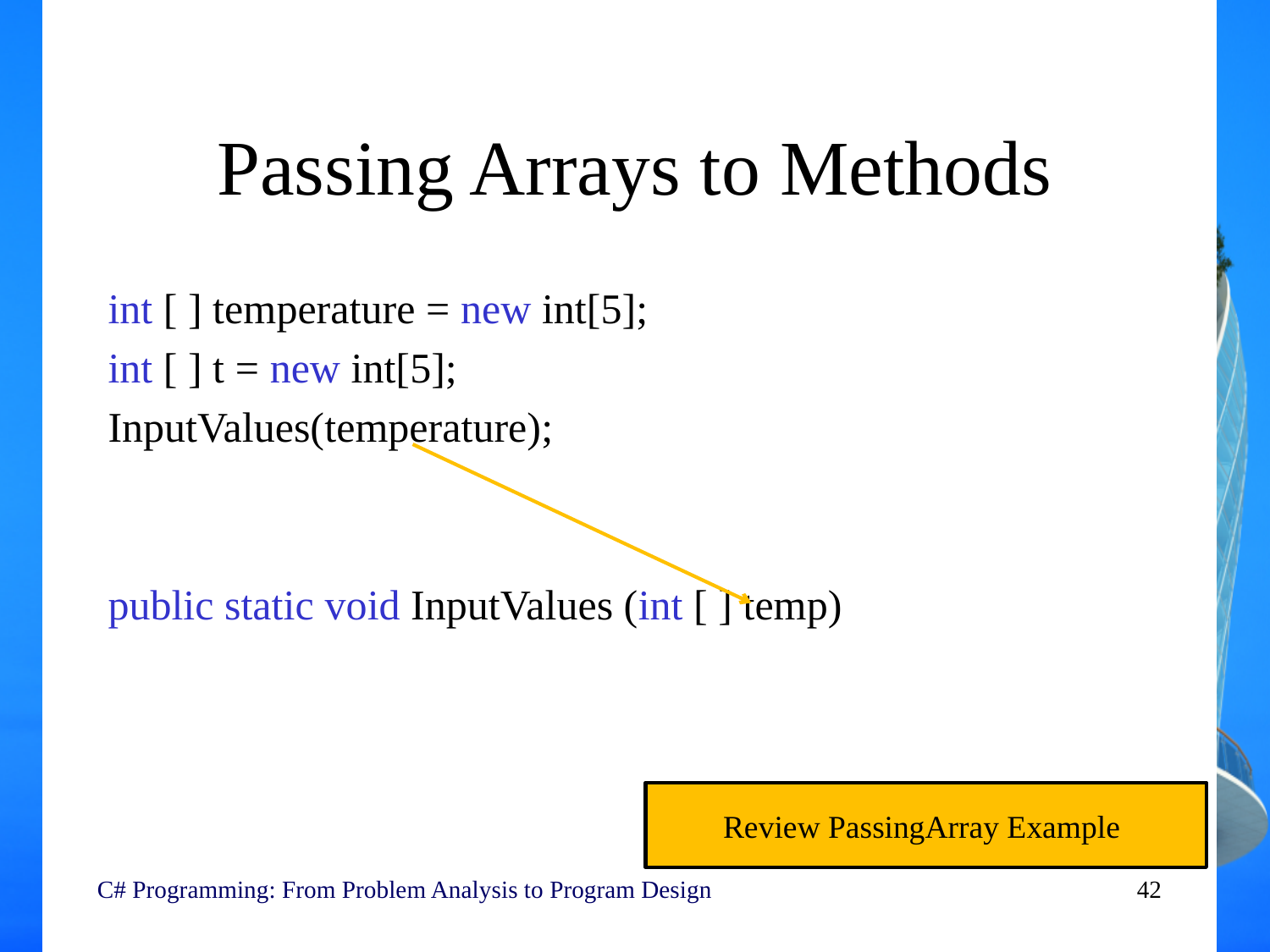

# Passing Arrays to Methods
int [ ] temperature = new int[5];
int [ ] t = new int[5];
InputValues(temperature);

public static void InputValues (int [ ] temp)

Review PassingArray Example
C# Programming: From Problem Analysis to Program Design

42